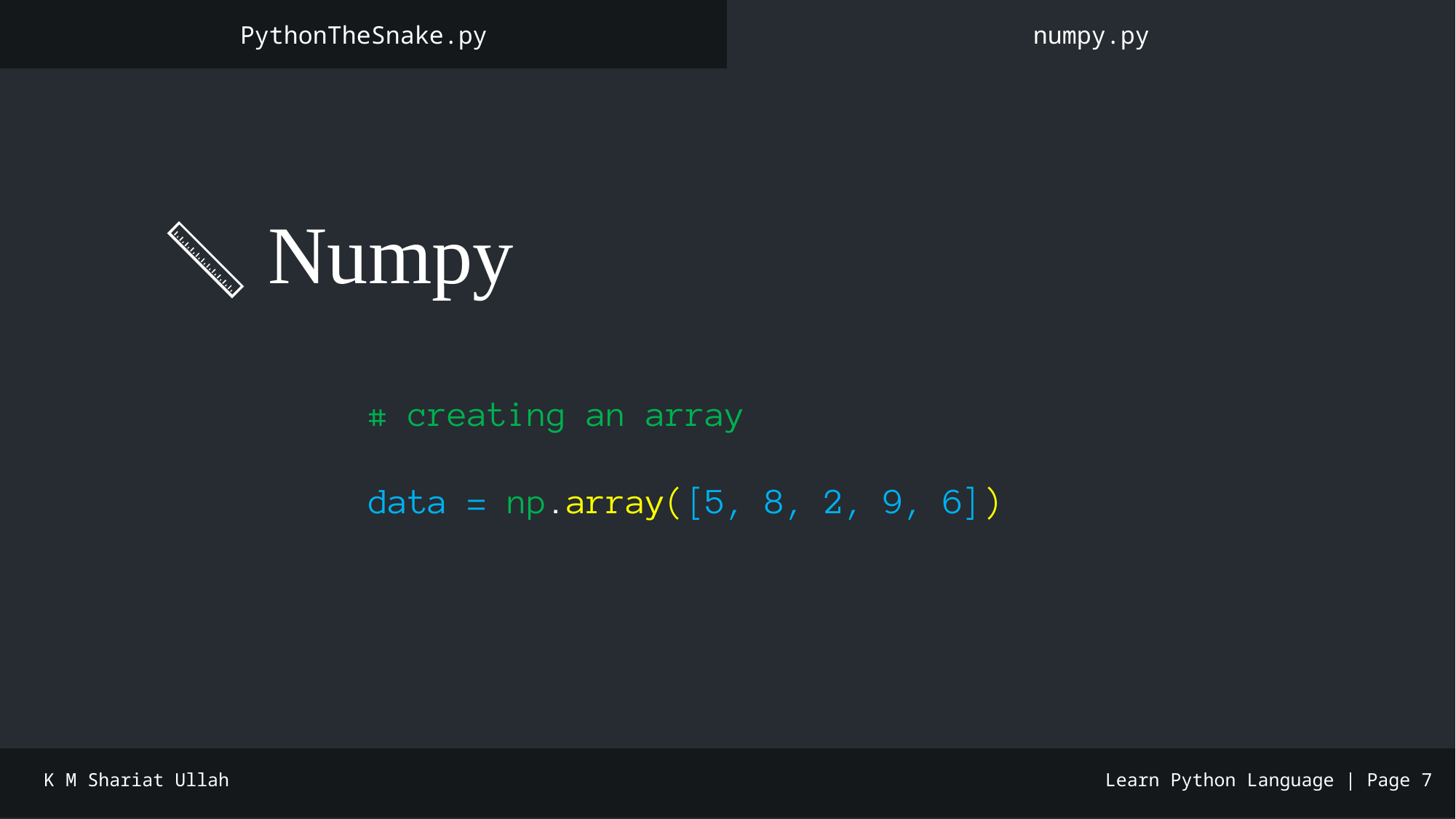

PythonTheSnake.py
numpy.py

📏 Numpy
# creating an array

data = np.array([5, 8, 2, 9, 6])

K M Shariat Ullah
Learn Python Language | Page 7